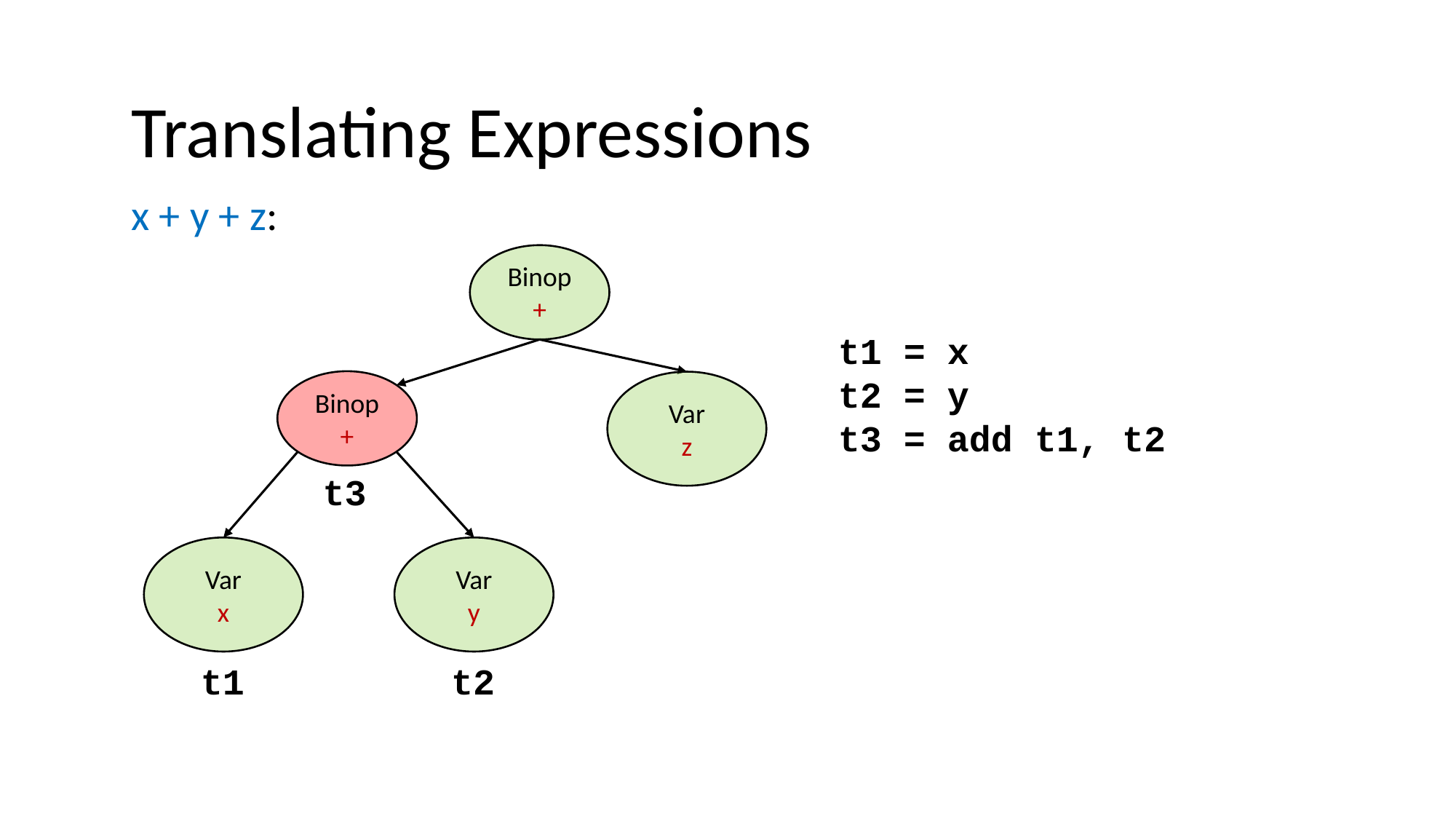

Translating Expressions
x + y + z:
Binop
+
t1 = x
t2 = y
t3 = add t1, t2
Binop
+
Var
z
t3
Var
x
Var
y
t1
t2